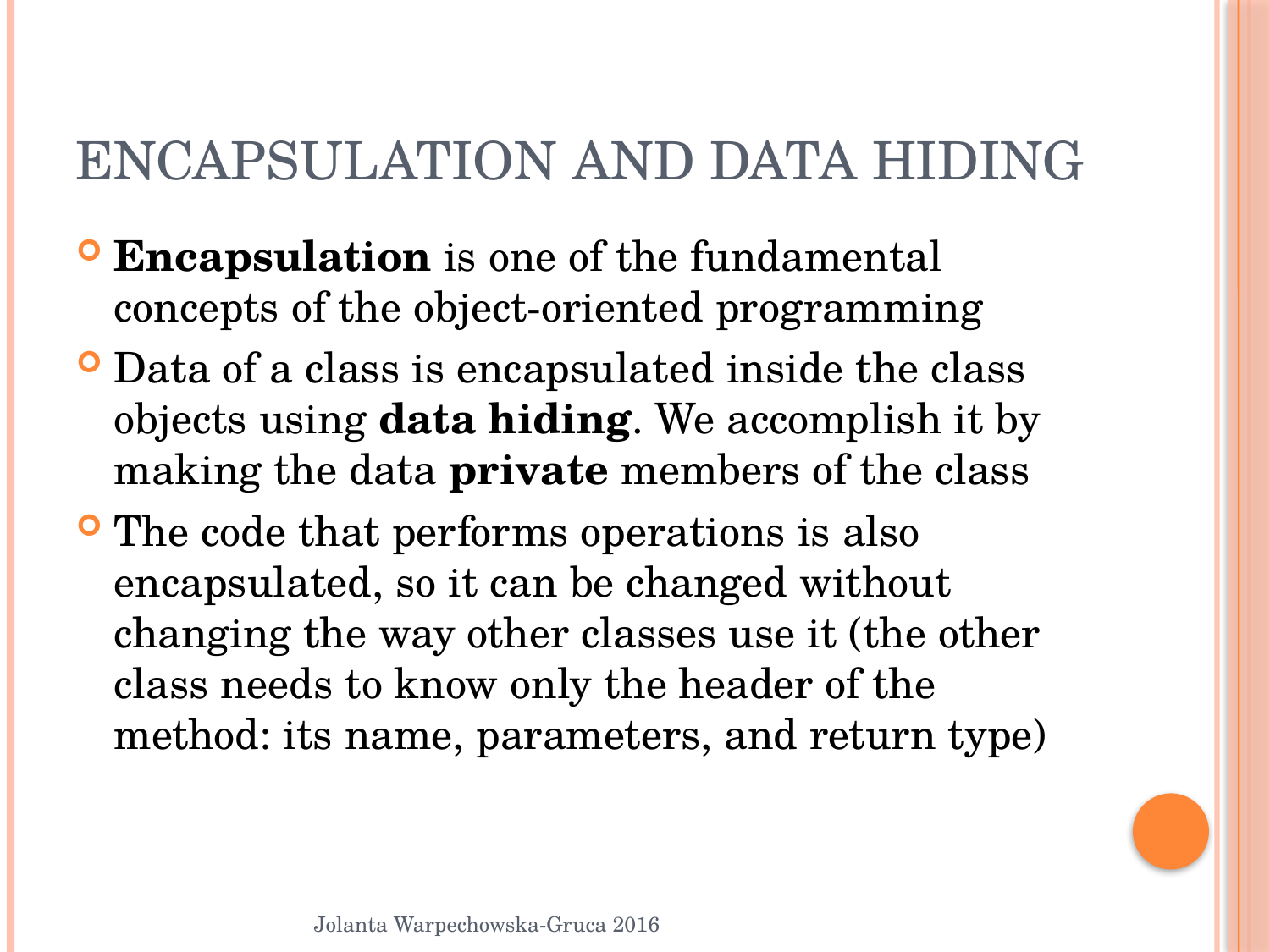

# Encapsulation and Data Hiding
Encapsulation is one of the fundamental concepts of the object-oriented programming
Data of a class is encapsulated inside the class objects using data hiding. We accomplish it by making the data private members of the class
The code that performs operations is also encapsulated, so it can be changed without changing the way other classes use it (the other class needs to know only the header of the method: its name, parameters, and return type)

Jolanta Warpechowska-Gruca 2016
12